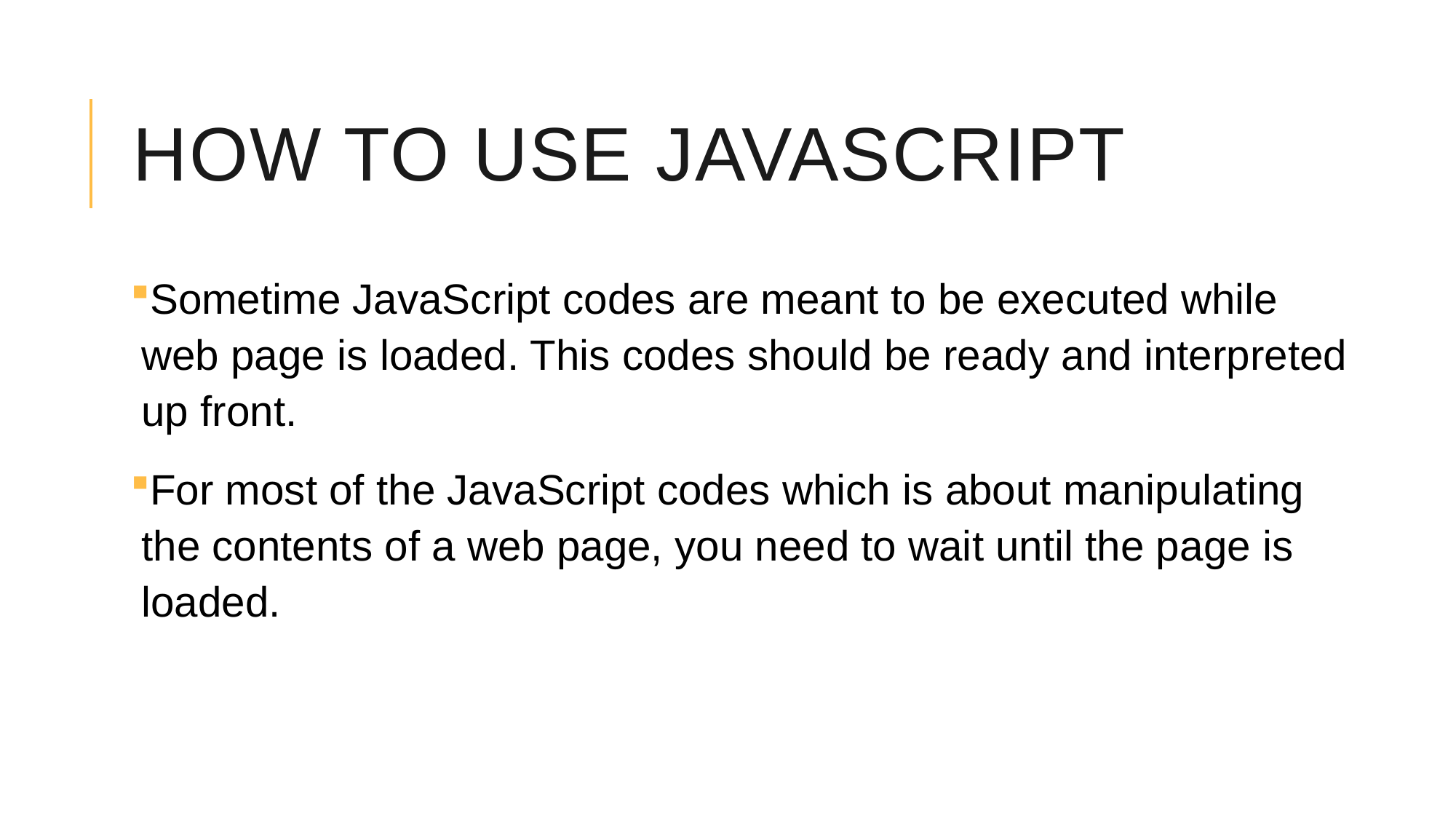

# How to use JavaScript
Sometime JavaScript codes are meant to be executed while web page is loaded. This codes should be ready and interpreted up front.
For most of the JavaScript codes which is about manipulating the contents of a web page, you need to wait until the page is loaded.